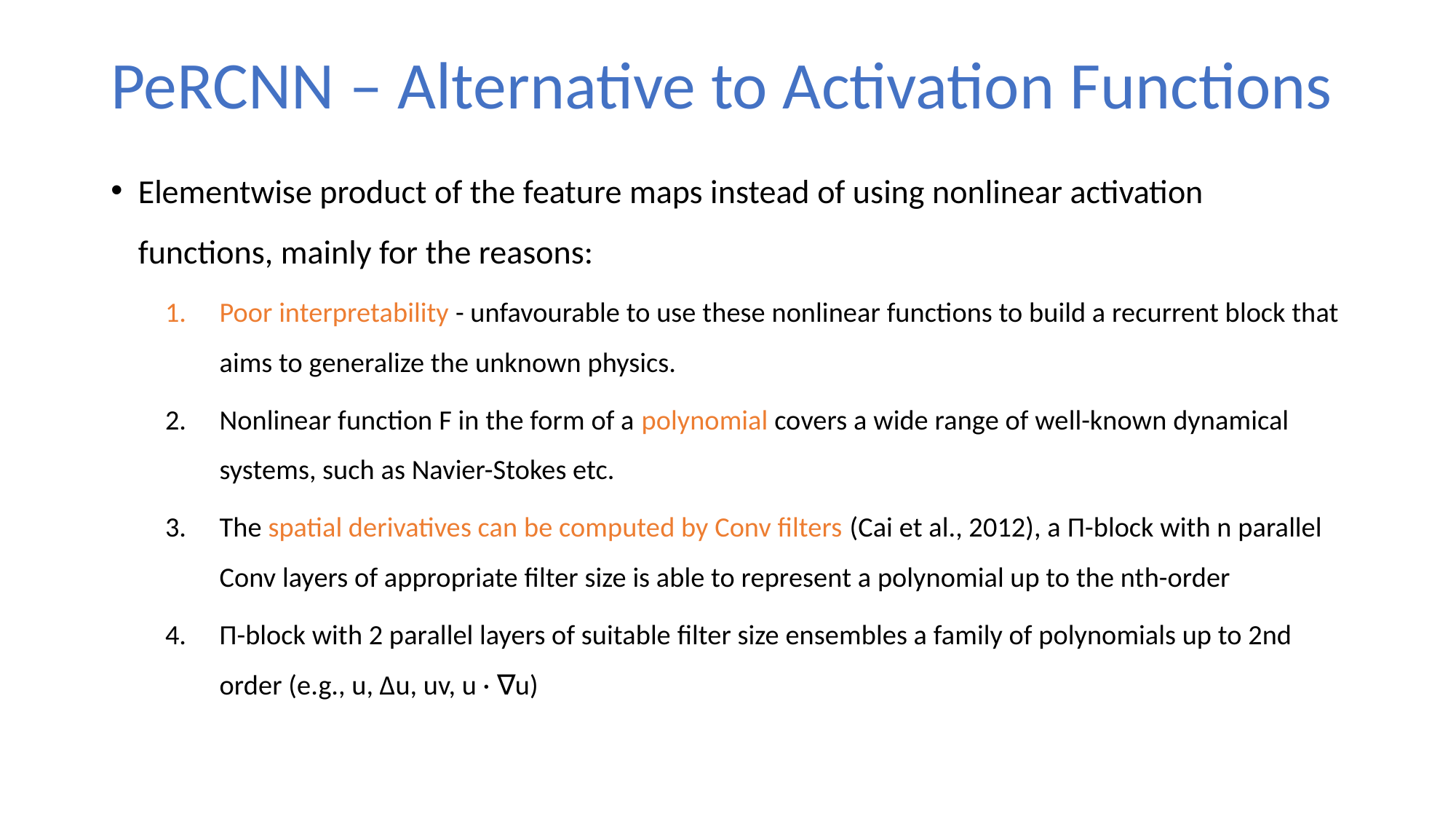

# PeRCNN – Alternative to Activation Functions
Elementwise product of the feature maps instead of using nonlinear activation functions, mainly for the reasons:
Poor interpretability - unfavourable to use these nonlinear functions to build a recurrent block that aims to generalize the unknown physics.
Nonlinear function F in the form of a polynomial covers a wide range of well-known dynamical systems, such as Navier-Stokes etc.
The spatial derivatives can be computed by Conv filters (Cai et al., 2012), a Π-block with n parallel Conv layers of appropriate filter size is able to represent a polynomial up to the nth-order
Π-block with 2 parallel layers of suitable filter size ensembles a family of polynomials up to 2nd order (e.g., u, ∆u, uv, u · ∇u)